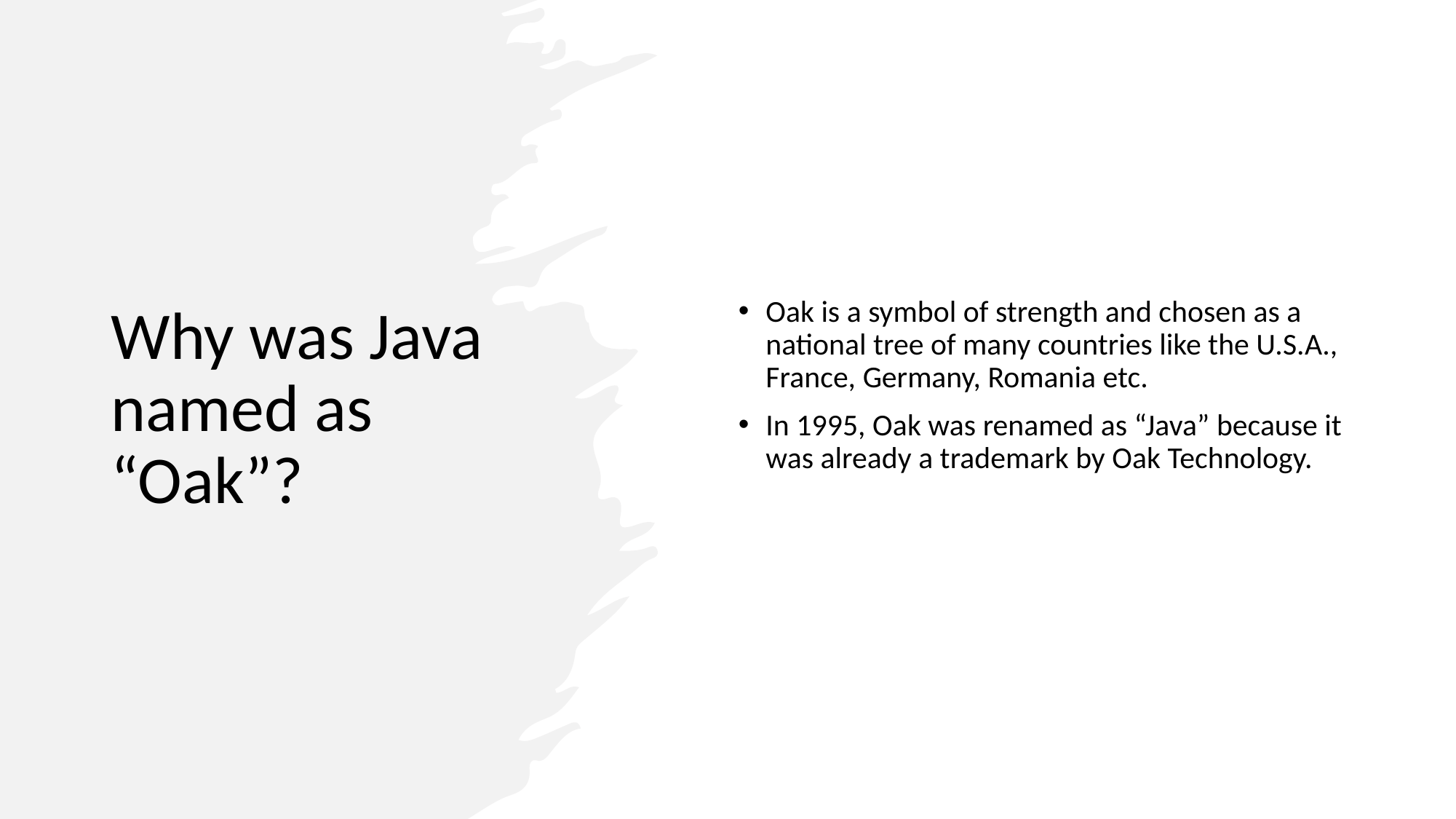

# Why was Java named as “Oak”?
Oak is a symbol of strength and chosen as a national tree of many countries like the U.S.A., France, Germany, Romania etc.
In 1995, Oak was renamed as “Java” because it was already a trademark by Oak Technology.